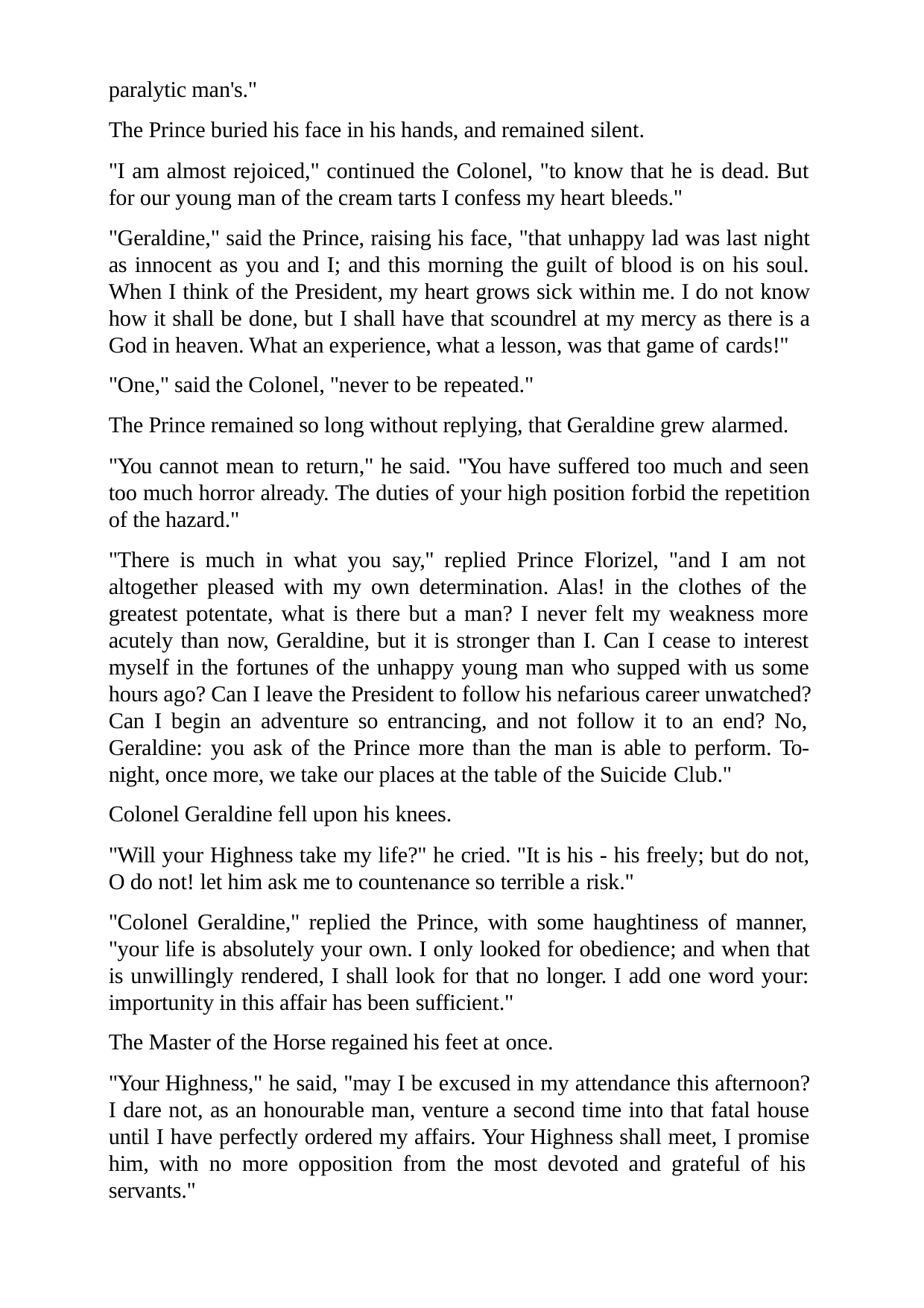

paralytic man's."
The Prince buried his face in his hands, and remained silent.
"I am almost rejoiced," continued the Colonel, "to know that he is dead. But  for our young man of the cream tarts I confess my heart bleeds."
"Geraldine," said the Prince, raising his face, "that unhappy lad was last night  as innocent as you and I; and this morning the guilt of blood is on his soul.  When I think of the President, my heart grows sick within me. I do not know  how it shall be done, but I shall have that scoundrel at my mercy as there is a  God in heaven. What an experience, what a lesson, was that game of cards!"
"One," said the Colonel, "never to be repeated."
The Prince remained so long without replying, that Geraldine grew alarmed.
"You cannot mean to return," he said. "You have suffered too much and seen  too much horror already. The duties of your high position forbid the repetition  of the hazard."
"There is much in what you say," replied Prince Florizel, "and I am not  altogether pleased with my own determination. Alas! in the clothes of the  greatest potentate, what is there but a man? I never felt my weakness more  acutely than now, Geraldine, but it is stronger than I. Can I cease to interest  myself in the fortunes of the unhappy young man who supped with us some  hours ago? Can I leave the President to follow his nefarious career unwatched?  Can I begin an adventure so entrancing, and not follow it to an end? No,  Geraldine: you ask of the Prince more than the man is able to perform. To-  night, once more, we take our places at the table of the Suicide Club."
Colonel Geraldine fell upon his knees.
"Will your Highness take my life?" he cried. "It is his - his freely; but do not,  O do not! let him ask me to countenance so terrible a risk."
"Colonel Geraldine," replied the Prince, with some haughtiness of manner,  "your life is absolutely your own. I only looked for obedience; and when that  is unwillingly rendered, I shall look for that no longer. I add one word your:  importunity in this affair has been sufficient."
The Master of the Horse regained his feet at once.
"Your Highness," he said, "may I be excused in my attendance this afternoon?  I dare not, as an honourable man, venture a second time into that fatal house  until I have perfectly ordered my affairs. Your Highness shall meet, I promise  him, with no more opposition from the most devoted and grateful of his  servants."